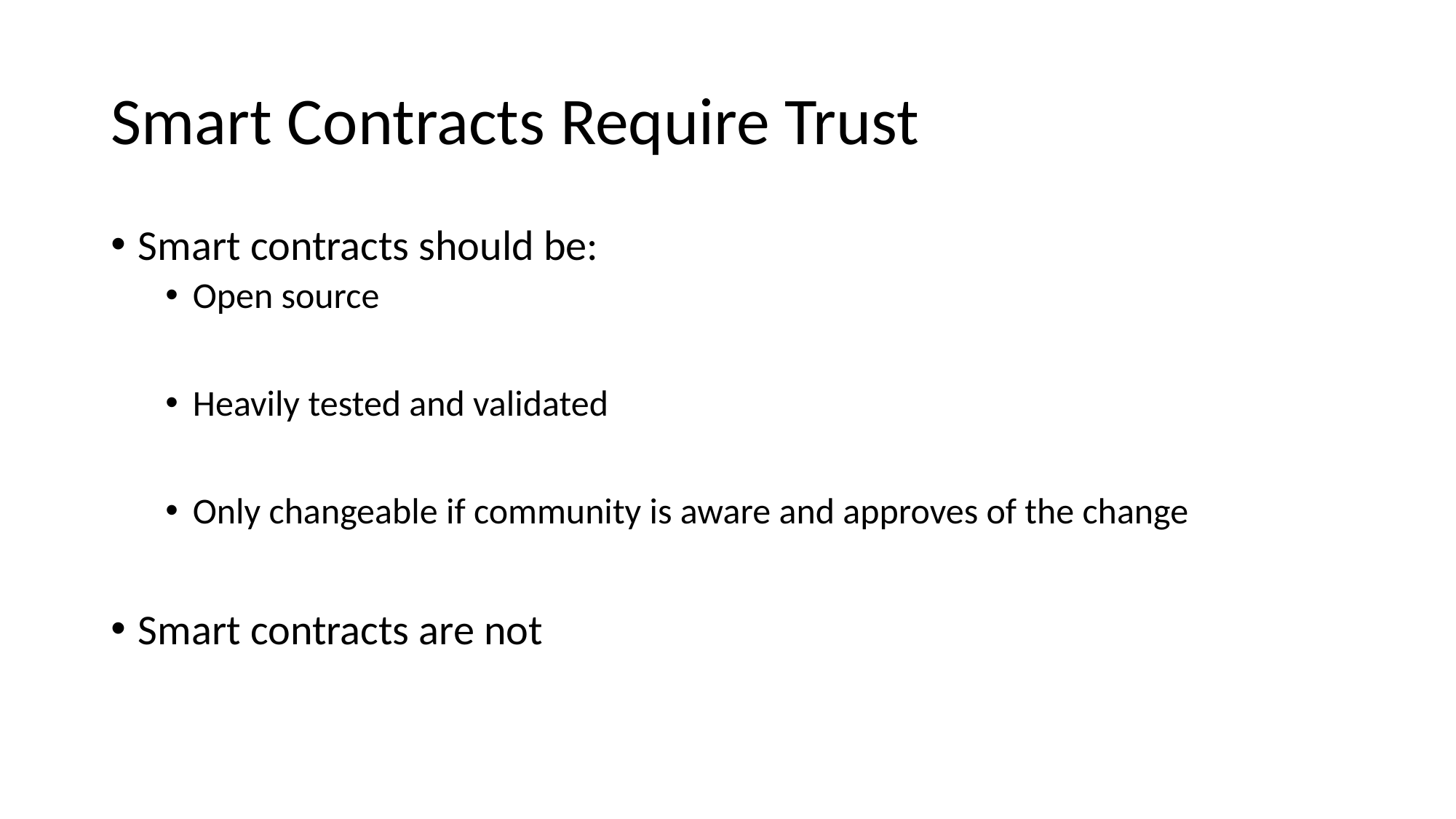

# Smart Contracts Require Trust
Smart contracts should be:
Open source

Heavily tested and validated

Only changeable if community is aware and approves of the change

Smart contracts are not